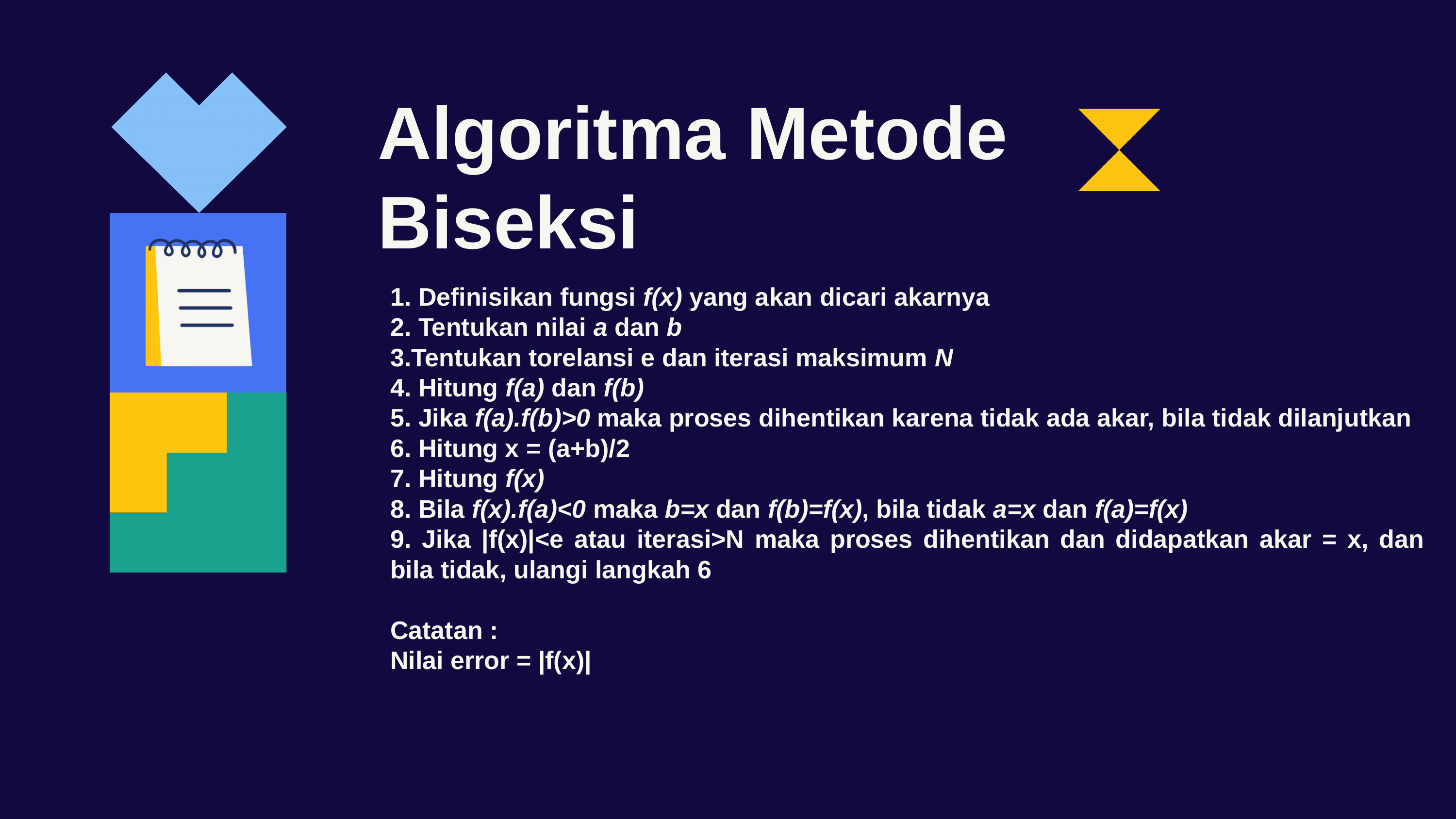

Algoritma Metode Biseksi

1. Definisikan fungsi f(x) yang akan dicari akarnya
2. Tentukan nilai a dan b
3.Tentukan torelansi e dan iterasi maksimum N
4. Hitung f(a) dan f(b)
5. Jika f(a).f(b)>0 maka proses dihentikan karena tidak ada akar, bila tidak dilanjutkan
6. Hitung x = (a+b)/2
7. Hitung f(x)
8. Bila f(x).f(a)<0 maka b=x dan f(b)=f(x), bila tidak a=x dan f(a)=f(x)
9. Jika |f(x)|<e atau iterasi>N maka proses dihentikan dan didapatkan akar = x, dan bila tidak, ulangi langkah 6

Catatan :
Nilai error = |f(x)|